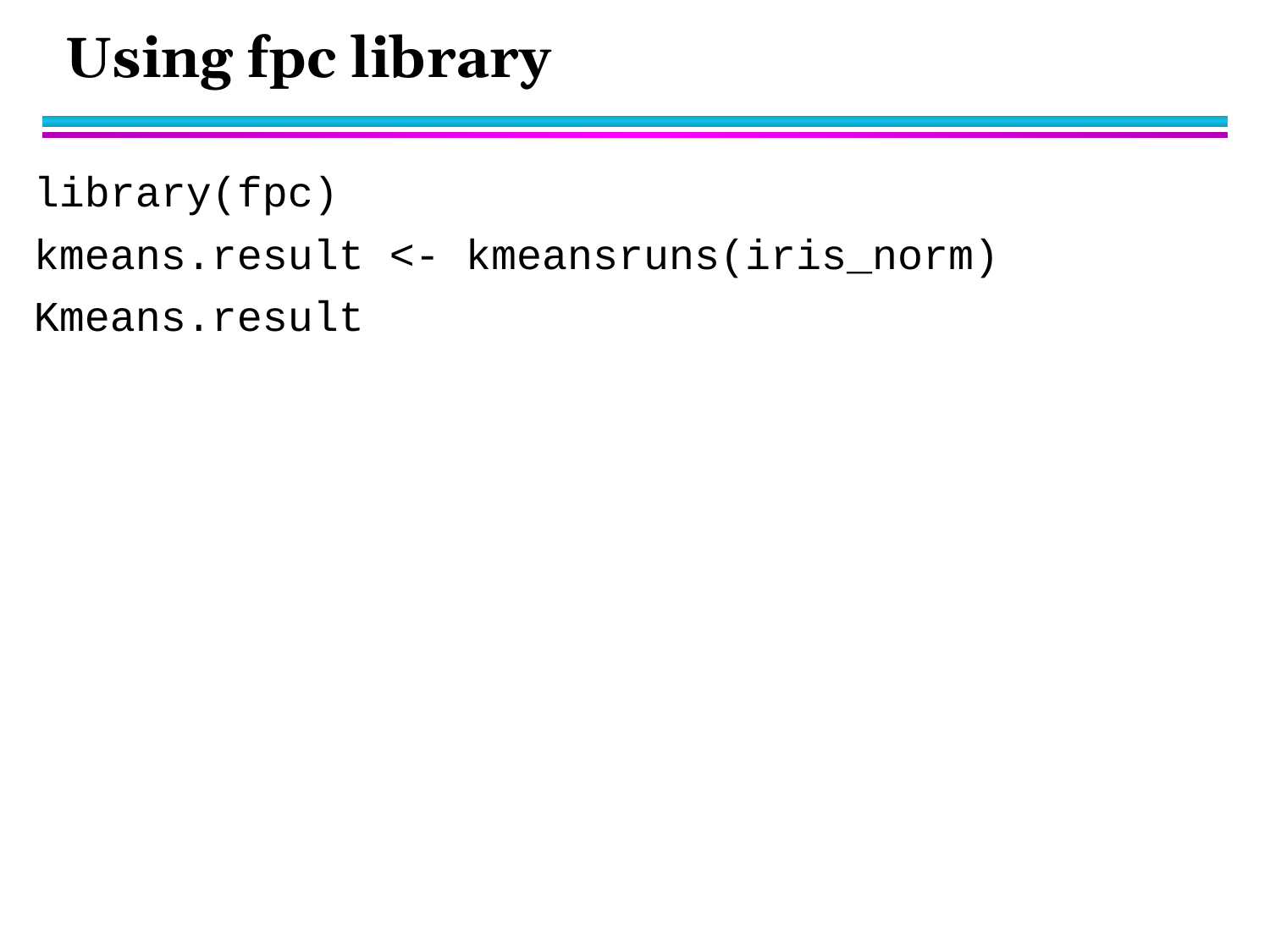

# Using fpc library
library(fpc)
kmeans.result <- kmeansruns(iris_norm)
Kmeans.result